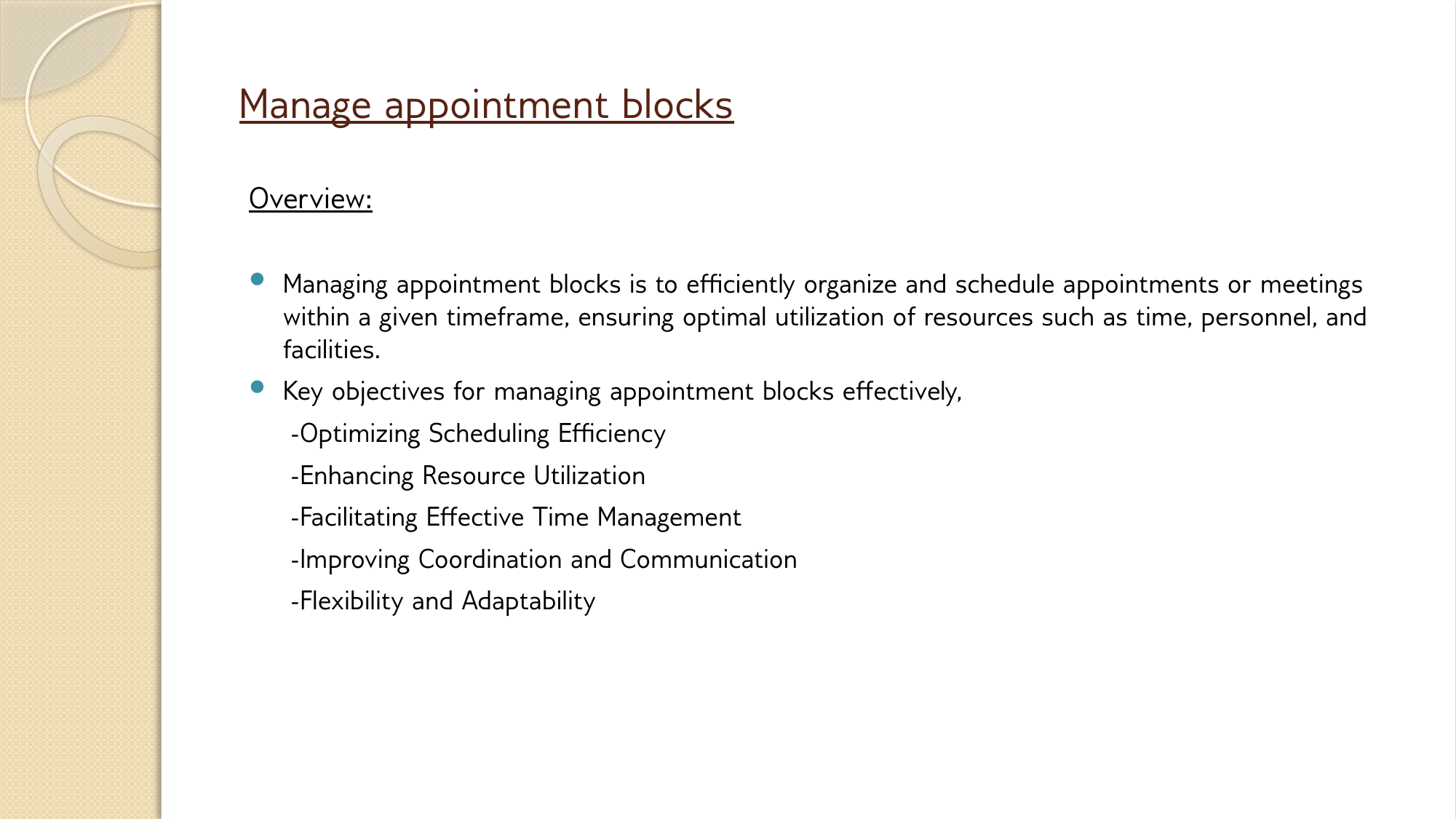

# Manage appointment blocks
Overview:

Managing appointment blocks is to efficiently organize and schedule appointments or meetings within a given timeframe, ensuring optimal utilization of resources such as time, personnel, and facilities.
Key objectives for managing appointment blocks effectively,
     -Optimizing Scheduling Efficiency
     -Enhancing Resource Utilization
     -Facilitating Effective Time Management
     -Improving Coordination and Communication
     -Flexibility and Adaptability